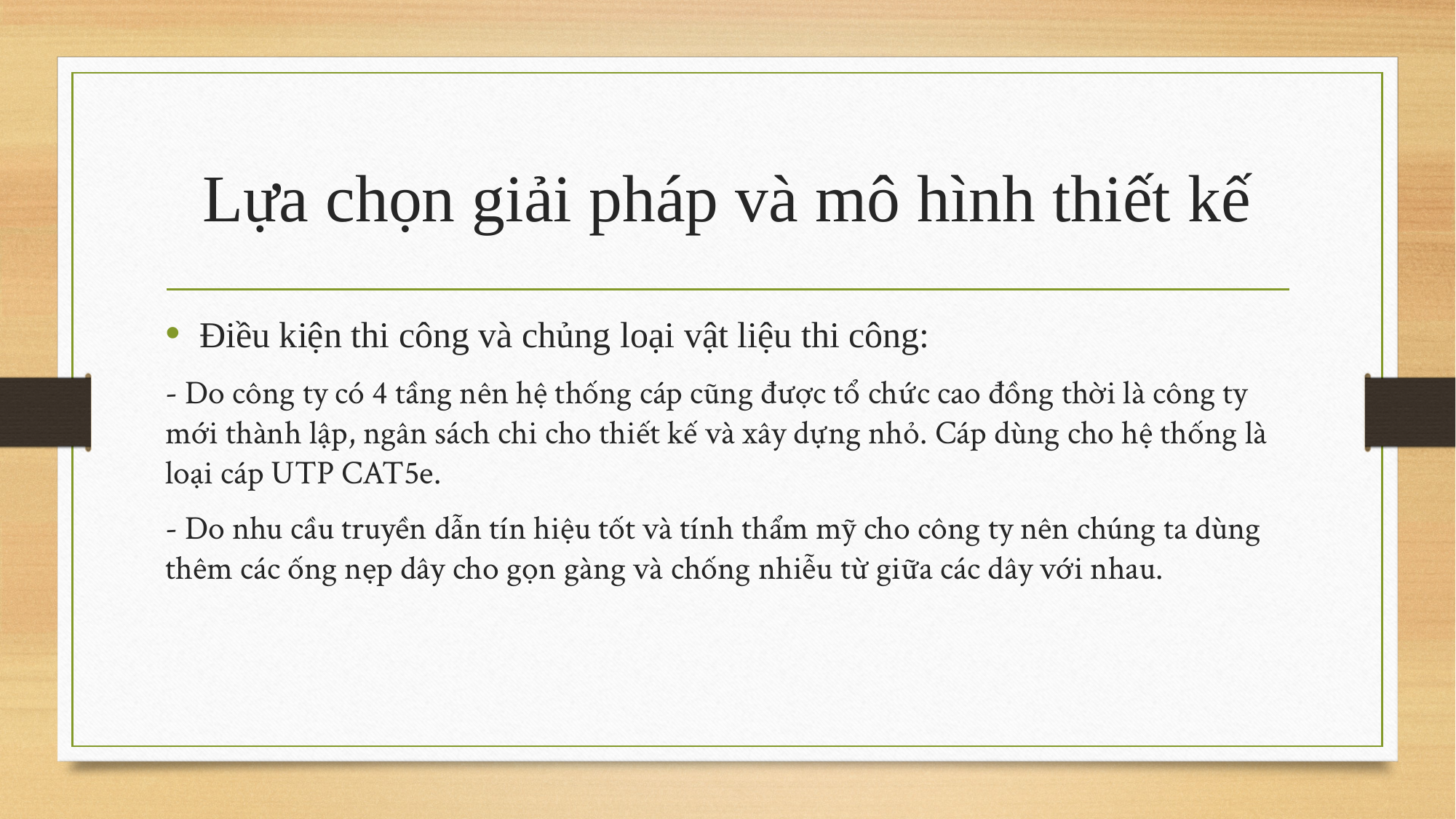

# Lựa chọn giải pháp và mô hình thiết kế
Điều kiện thi công và chủng loại vật liệu thi công:
- Do công ty có 4 tầng nên hệ thống cáp cũng được tổ chức cao đồng thời là công ty mới thành lập, ngân sách chi cho thiết kế và xây dựng nhỏ. Cáp dùng cho hệ thống là loại cáp UTP CAT5e.
- Do nhu cầu truyền dẫn tín hiệu tốt và tính thẩm mỹ cho công ty nên chúng ta dùng thêm các ống nẹp dây cho gọn gàng và chống nhiễu từ giữa các dây với nhau.